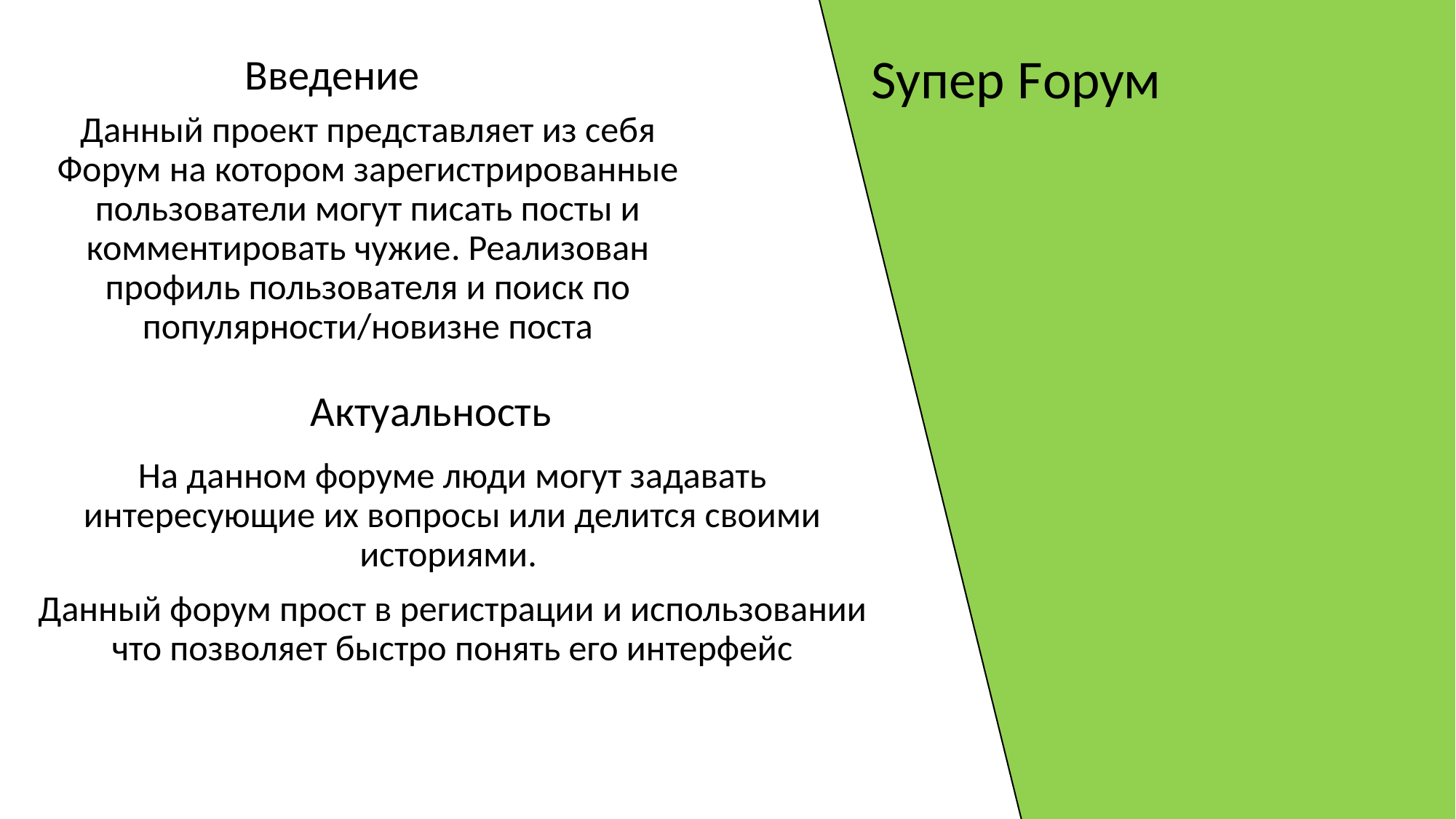

Super Forum

# Sупер Fорум
Введение
Данный проект представляет из себя Форум на котором зарегистрированные пользователи могут писать посты и комментировать чужие. Реализован профиль пользователя и поиск по популярности/новизне поста

Актуальность
На данном форуме люди могут задавать интересующие их вопросы или делится своими историями.
Данный форум прост в регистрации и использовании что позволяет быстро понять его интерфейс